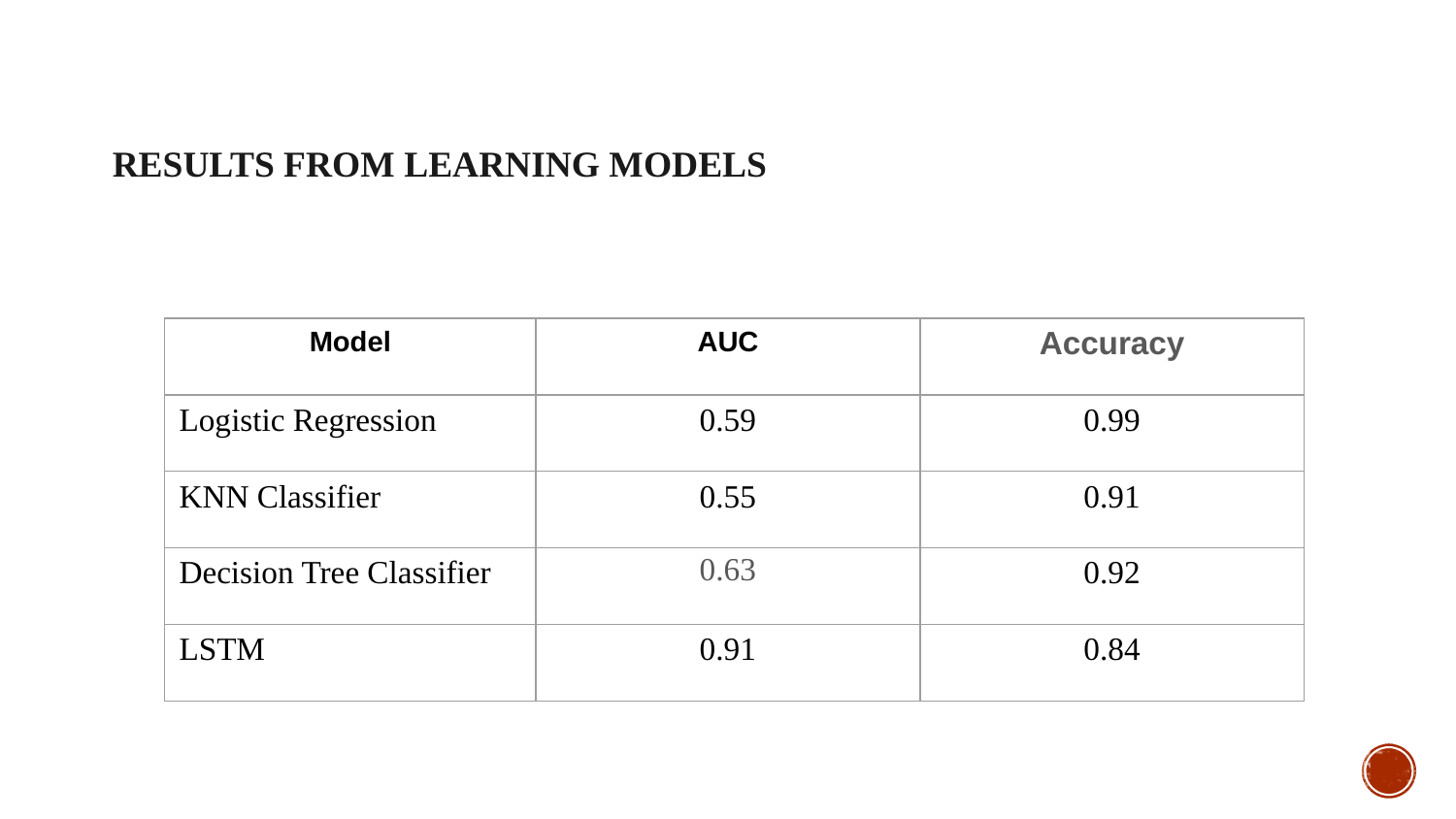

RESULTS FROM LEARNING MODELS
| Model | AUC | Accuracy |
| --- | --- | --- |
| Logistic Regression | 0.59 | 0.99 |
| KNN Classifier | 0.55 | 0.91 |
| Decision Tree Classifier | 0.63 | 0.92 |
| LSTM | 0.91 | 0.84 |